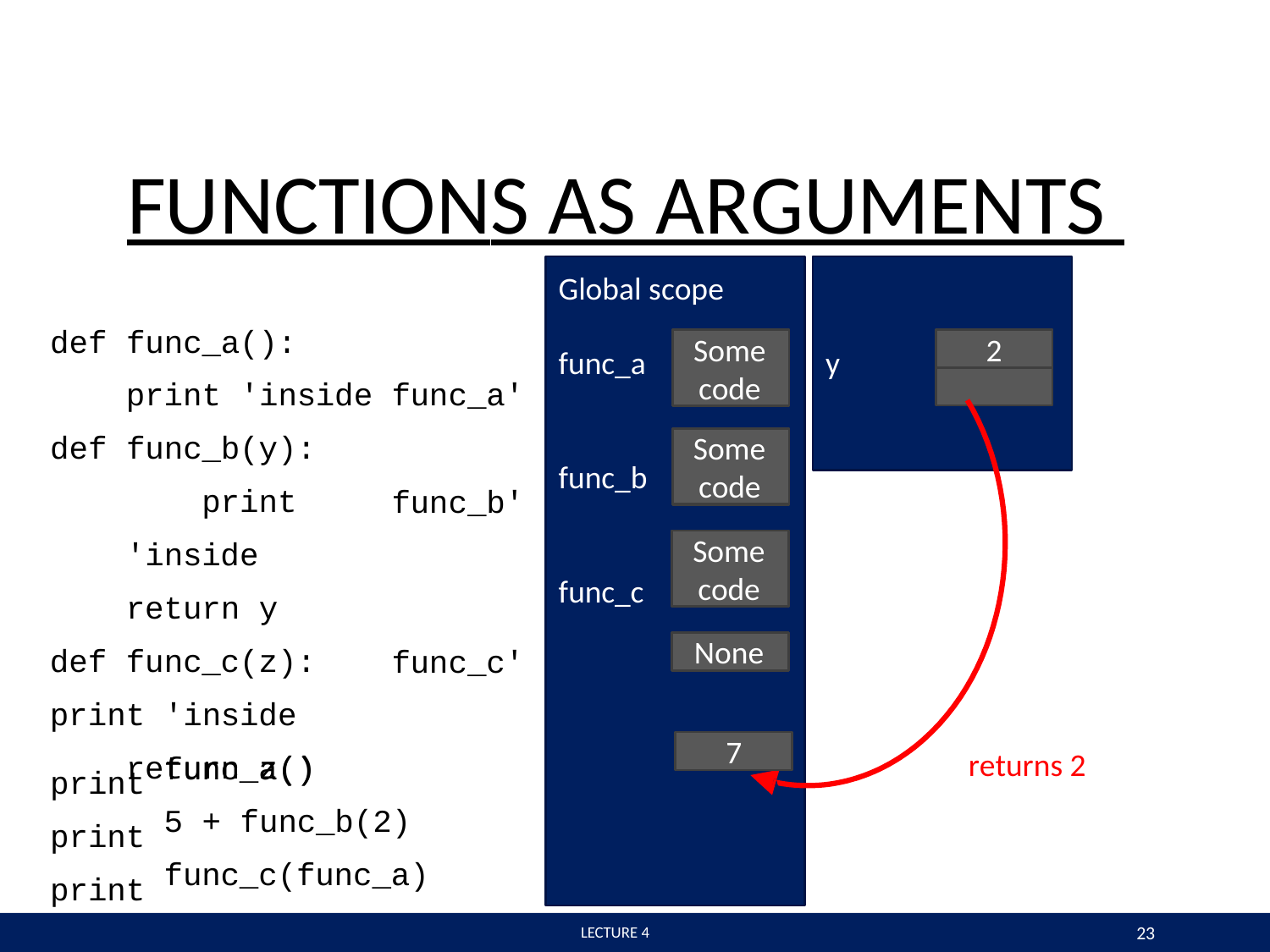

# FUNCTIONS AS ARGUMENTS

Global scope	func_b scope
def func_a():
print 'inside def func_b(y):
print 'inside return y
def func_c(z):
print 'inside return z()

Some
code

2
func_a
y
func_a'

Some code
func_b
func_b'

Some code
func_c
None
func_c'
7
returns 2
print print print
func_a()
5 + func_b(2) func_c(func_a)
23
 LECTURE 4